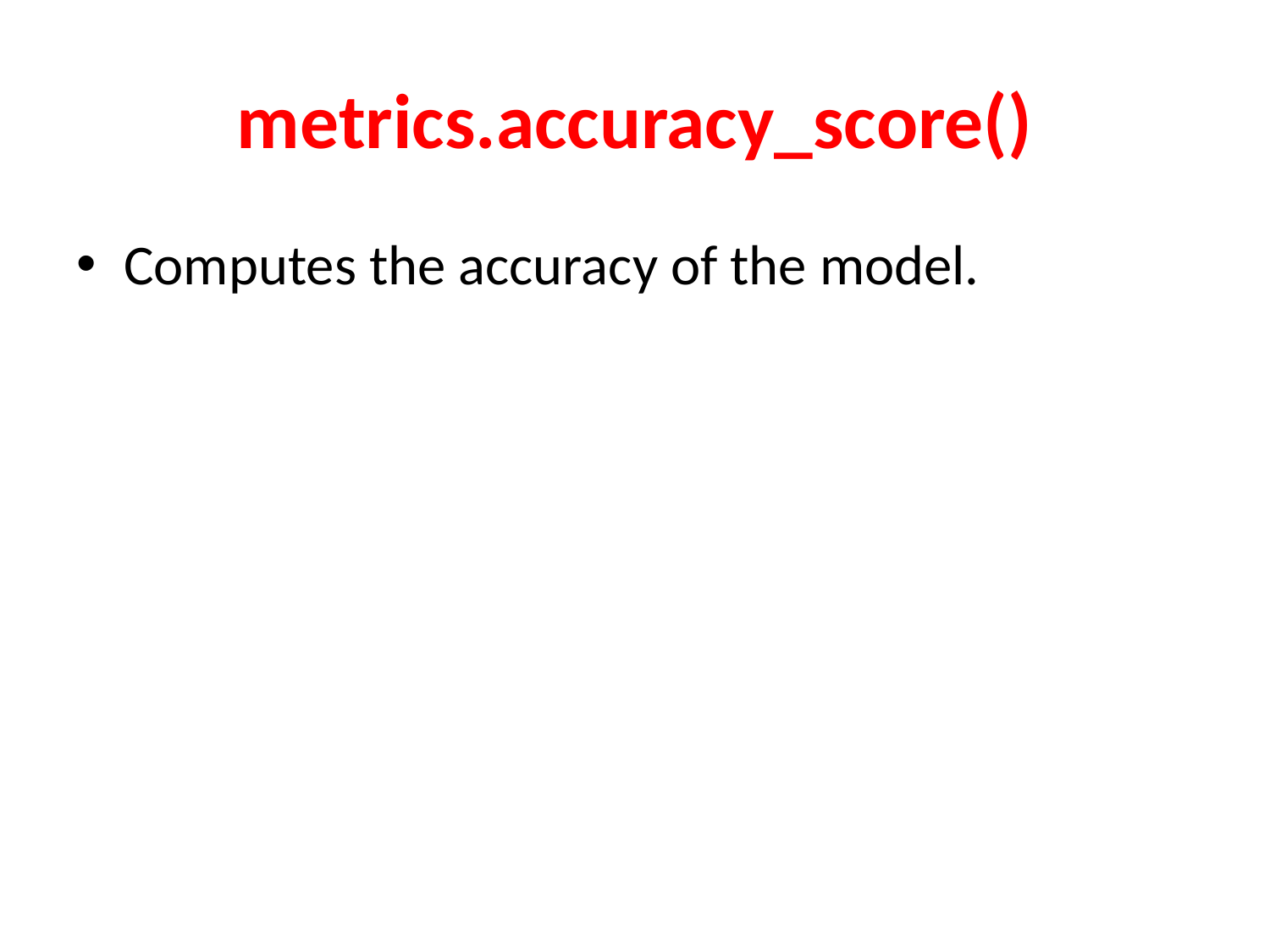

# metrics.accuracy_score()
Computes the accuracy of the model.